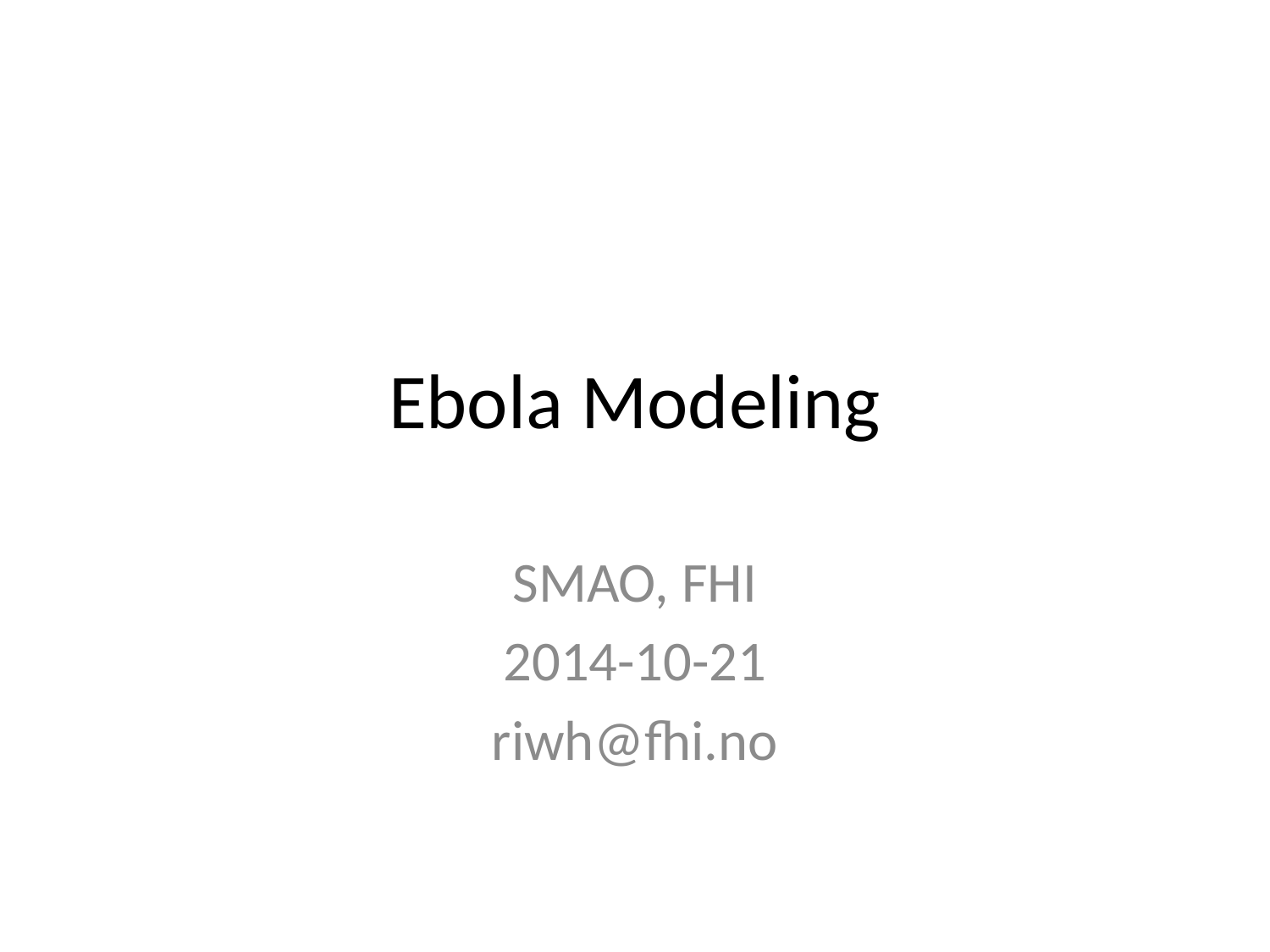

# Ebola Modeling
SMAO, FHI
2014-10-21
riwh@fhi.no